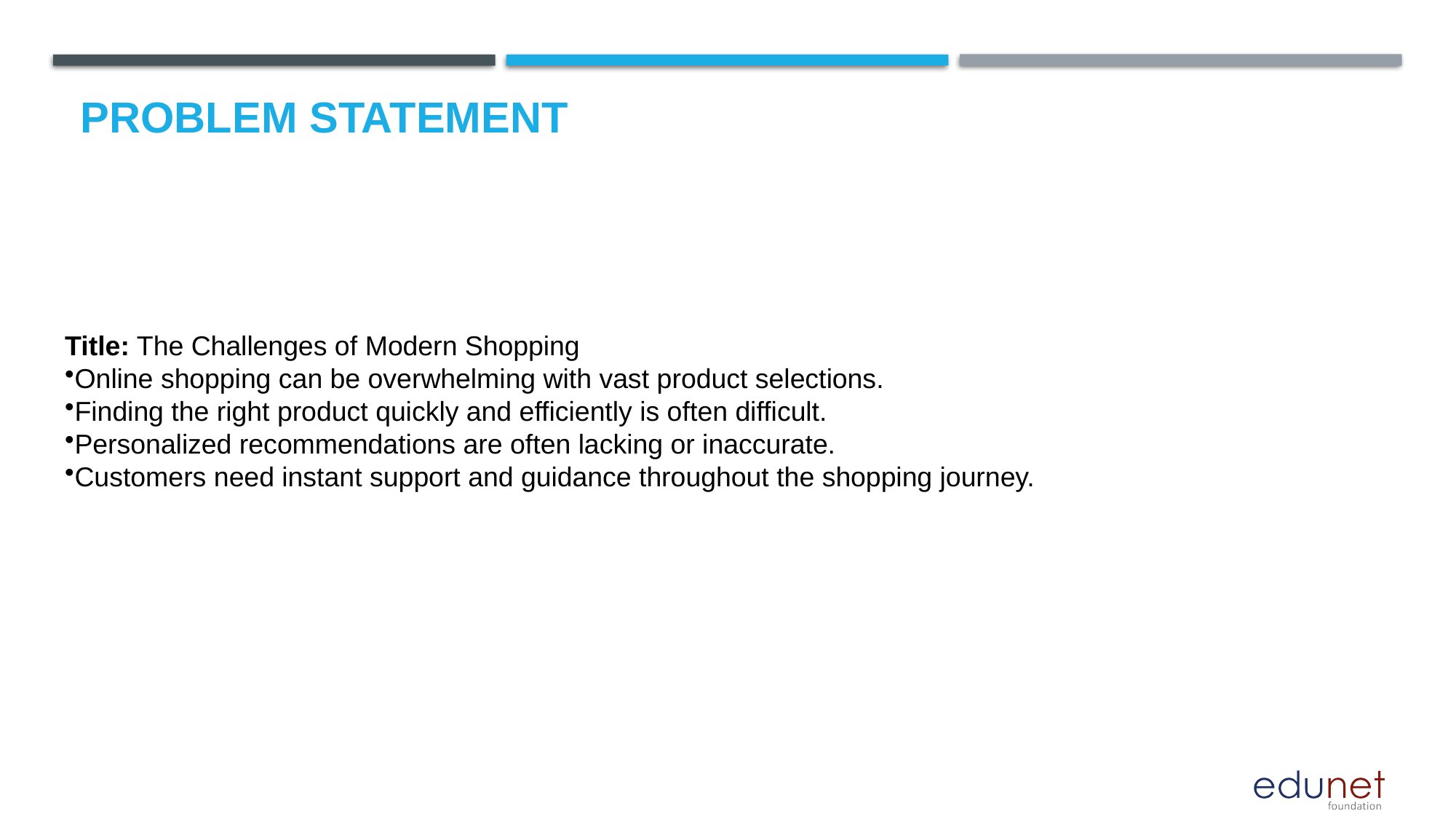

# Problem Statement
Title: The Challenges of Modern Shopping
Online shopping can be overwhelming with vast product selections.
Finding the right product quickly and efficiently is often difficult.
Personalized recommendations are often lacking or inaccurate.
Customers need instant support and guidance throughout the shopping journey.